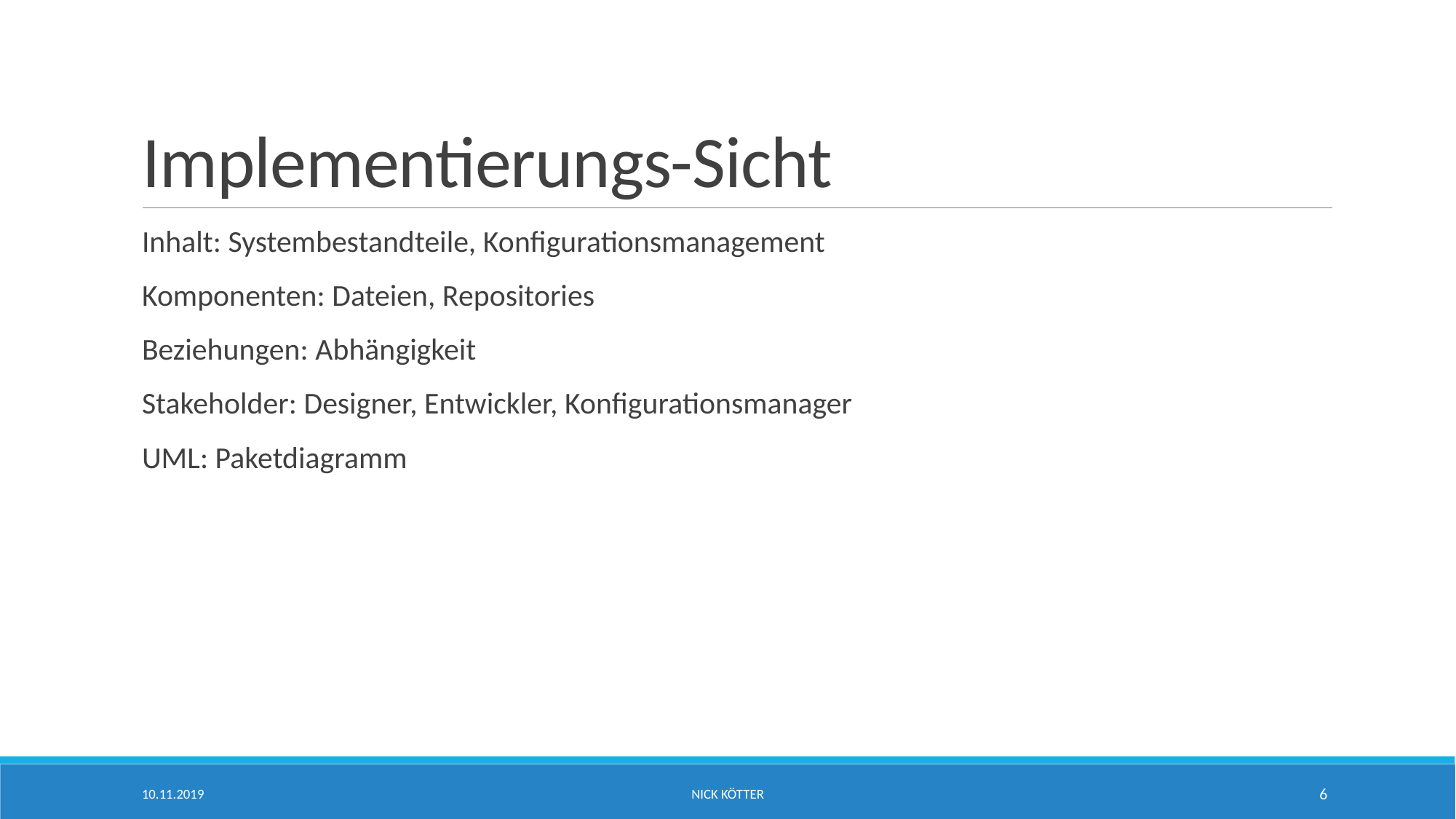

# Implementierungs-Sicht
Inhalt: Systembestandteile, Konfigurationsmanagement
Komponenten: Dateien, Repositories
Beziehungen: Abhängigkeit
Stakeholder: Designer, Entwickler, Konfigurationsmanager
UML: Paketdiagramm
10.11.2019
Nick Kötter
6